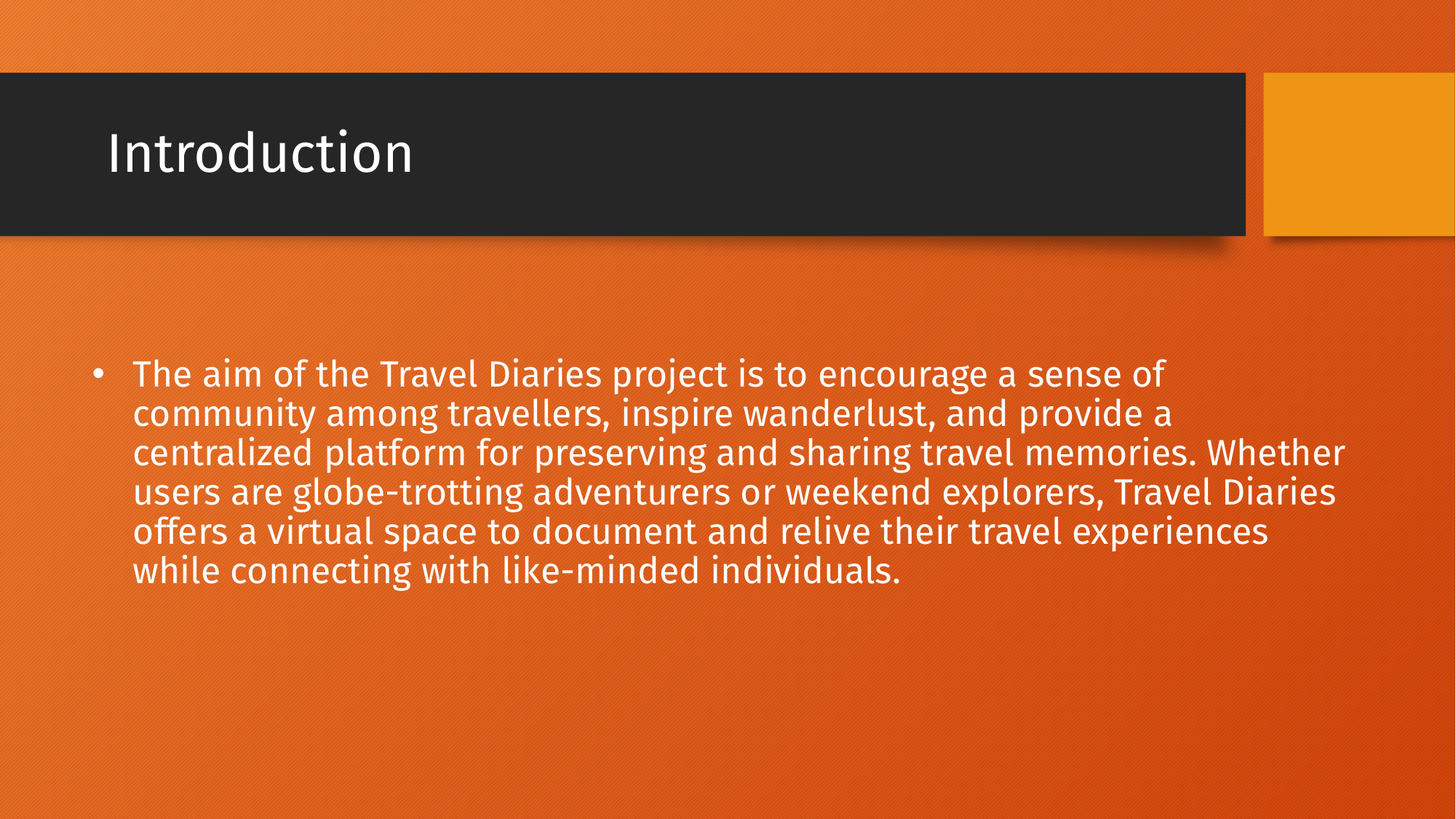

# Introduction
The aim of the Travel Diaries project is to encourage a sense of community among travellers, inspire wanderlust, and provide a centralized platform for preserving and sharing travel memories. Whether users are globe-trotting adventurers or weekend explorers, Travel Diaries offers a virtual space to document and relive their travel experiences while connecting with like-minded individuals.